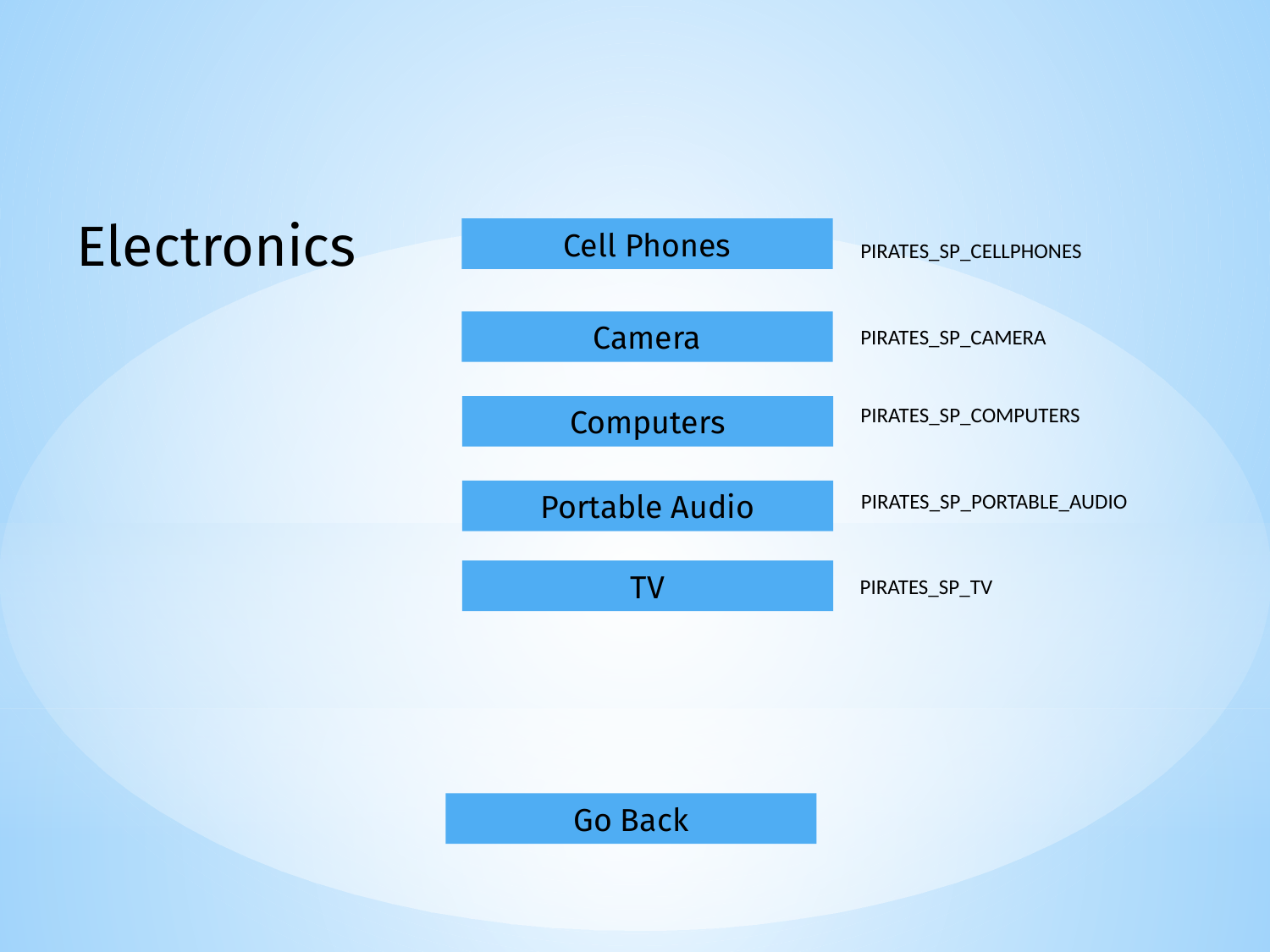

Electronics
Cell Phones
PIRATES_SP_CELLPHONES
Camera
PIRATES_SP_CAMERA
PIRATES_SP_COMPUTERS
Computers
Portable Audio
PIRATES_SP_PORTABLE_AUDIO
TV
PIRATES_SP_TV
Go Back